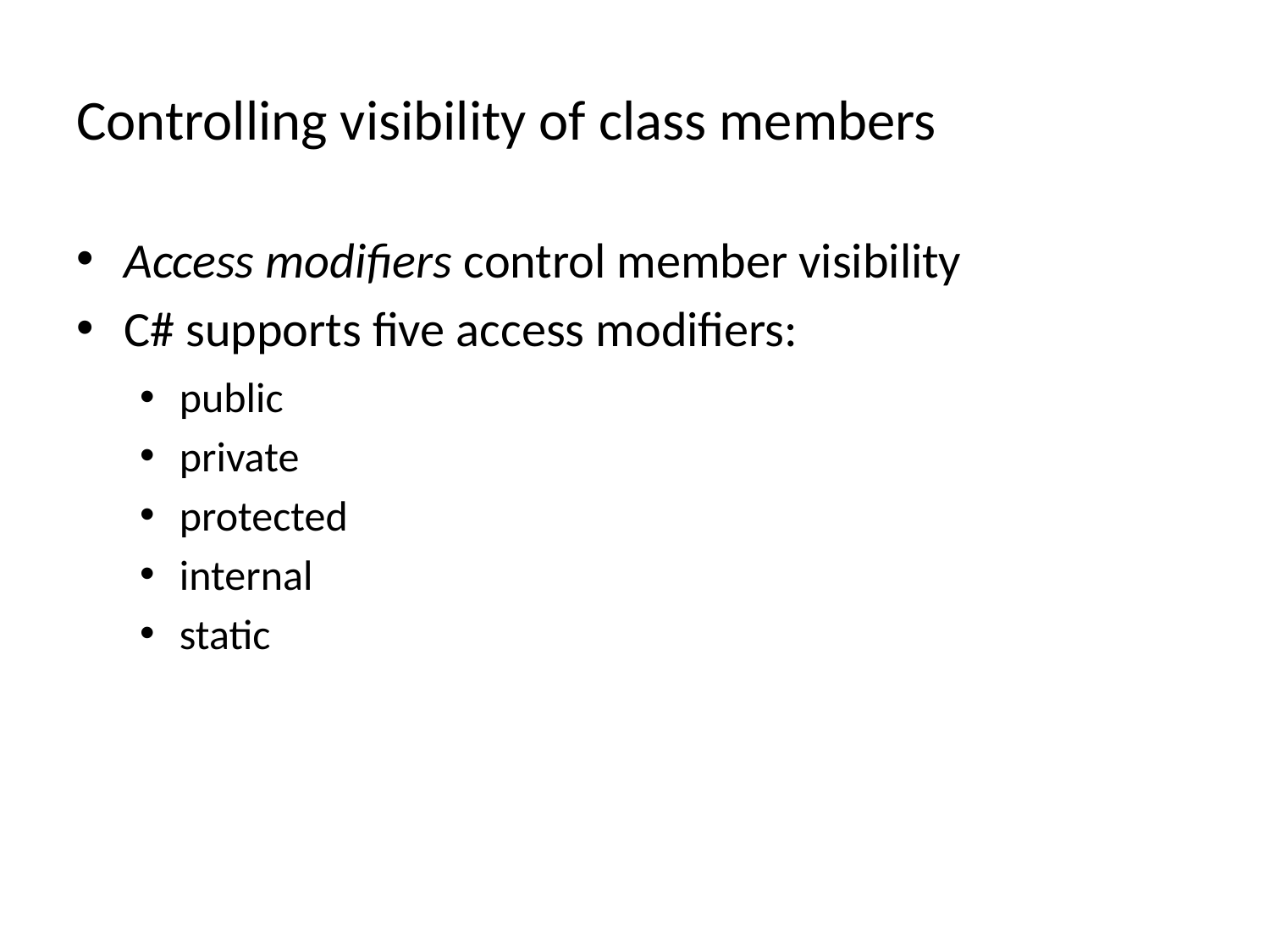

# Controlling visibility of class members
Access modifiers control member visibility
C# supports five access modifiers:
public
private
protected
internal
static